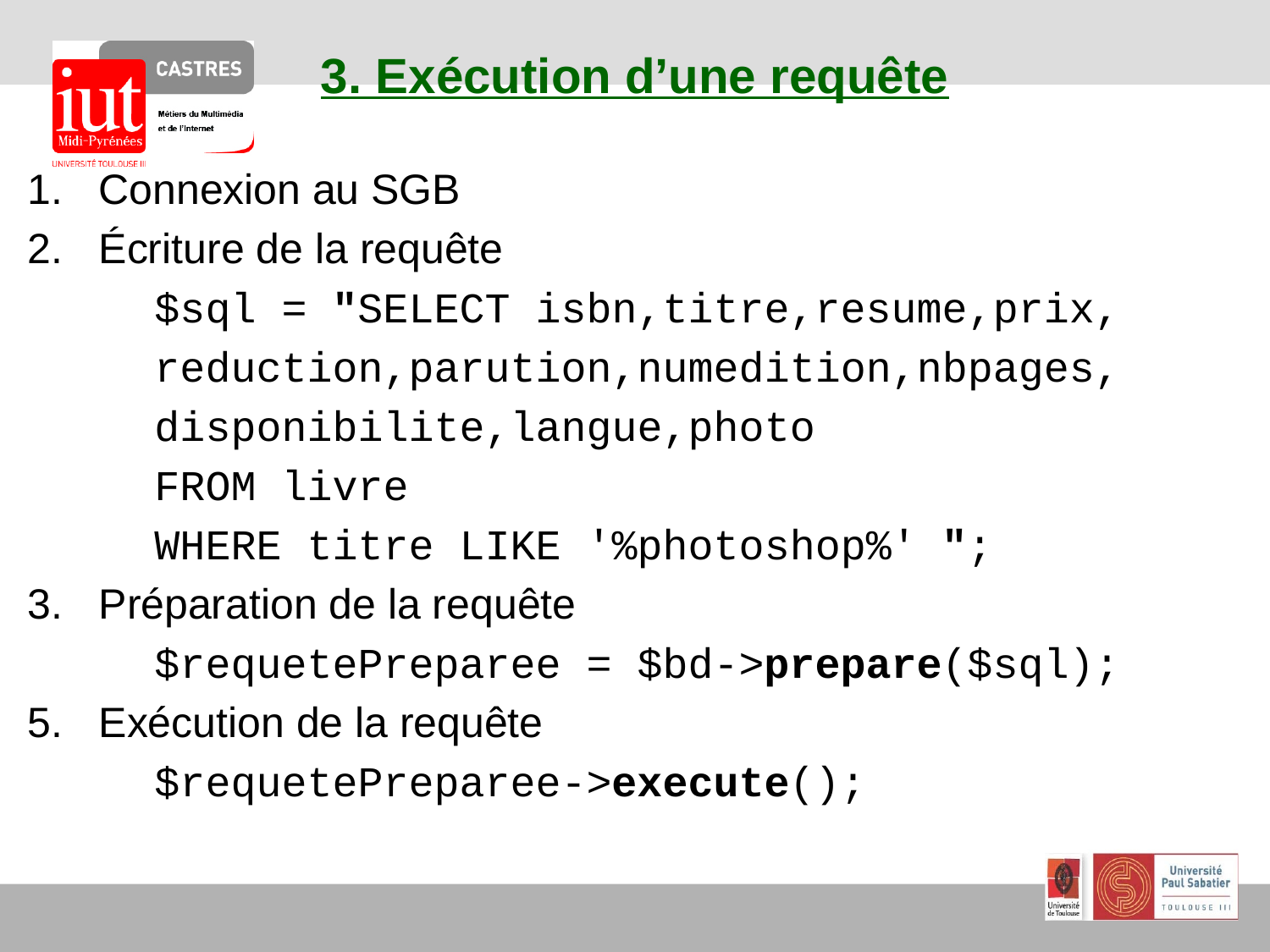

# 3. Exécution d’une requête
Connexion au SGB
Écriture de la requête
	$sql = "SELECT isbn,titre,resume,prix,
	reduction,parution,numedition,nbpages,
	disponibilite,langue,photo
	FROM livre
	WHERE titre LIKE '%photoshop%' ";
Préparation de la requête
	$requetePreparee = $bd->prepare($sql);
Exécution de la requête
	$requetePreparee->execute();